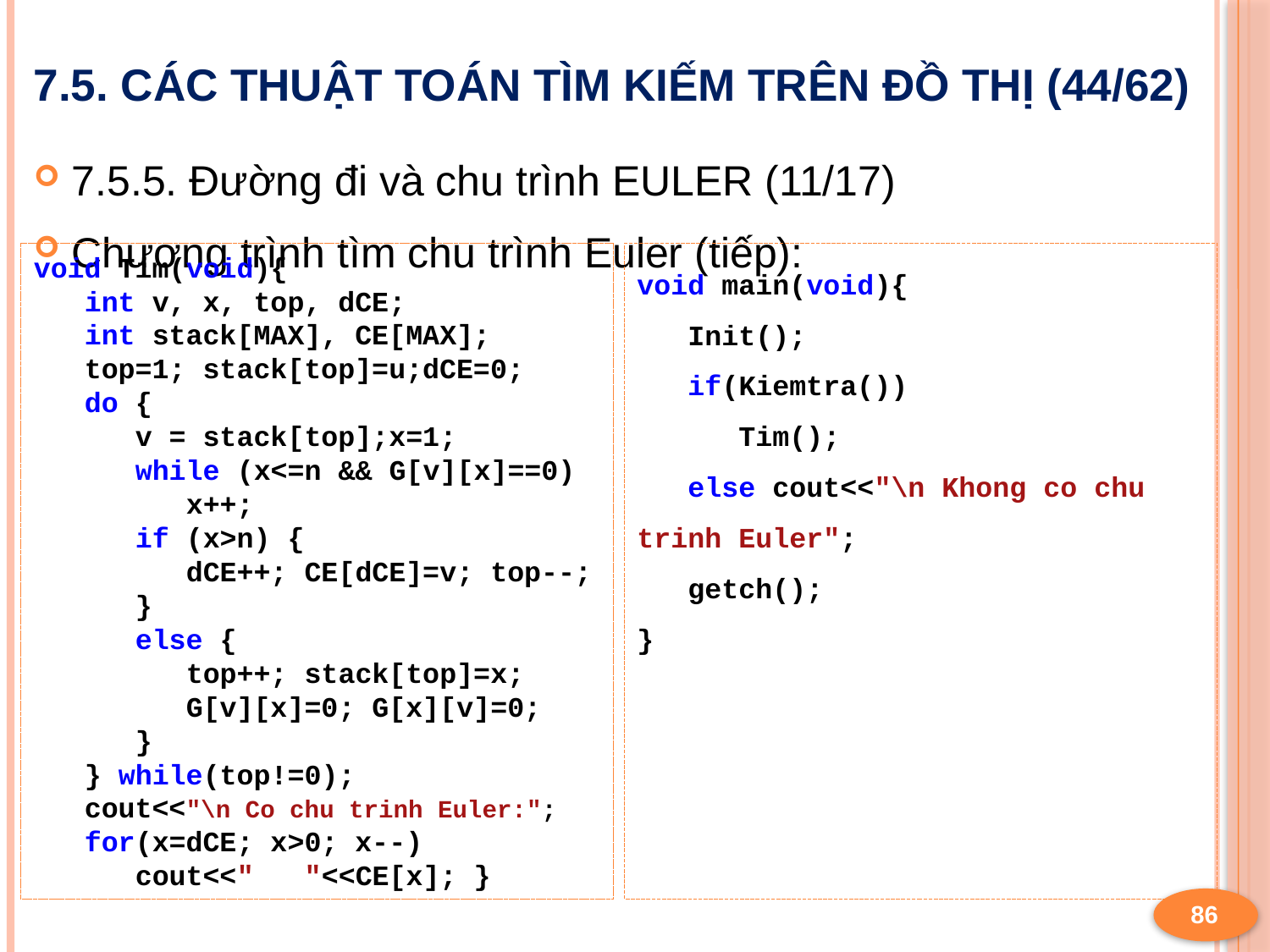

# 7.5. Các thuật toán tìm kiếm trên đồ thị (44/62)
7.5.5. Đường đi và chu trình EULER (11/17)
Chương trình tìm chu trình Euler (tiếp):
void Tim(void){
   int v, x, top, dCE;
   int stack[MAX], CE[MAX];
   top=1; stack[top]=u;dCE=0;
   do {
      v = stack[top];x=1;
      while (x<=n && G[v][x]==0)
         x++;
      if (x>n) {
         dCE++; CE[dCE]=v; top--;
      }
      else {
         top++; stack[top]=x;
         G[v][x]=0; G[x][v]=0;
      }
   } while(top!=0);
   cout<<"\n Co chu trinh Euler:";
   for(x=dCE; x>0; x--)
      cout<<"   "<<CE[x]; }
void main(void){
   Init();
   if(Kiemtra())
      Tim();
   else cout<<"\n Khong co chu trinh Euler";
   getch();
}
86